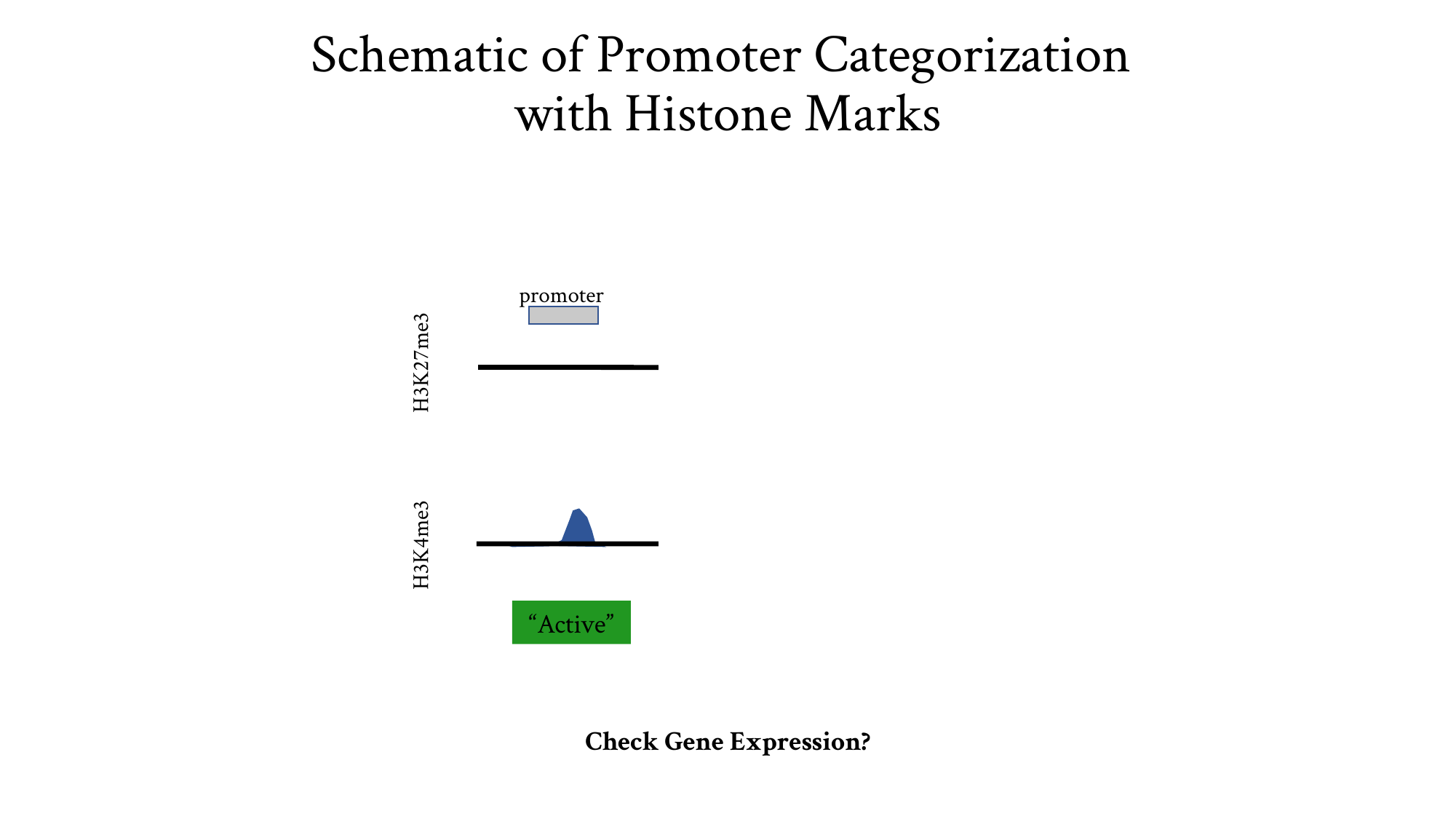

Schematic of Promoter Categorization
with Histone Marks

promoter
promoter
promoter

H3K27me3

H3K4me3
“Active”
“Repressed”
“Bivalent”
Check Gene Expression?